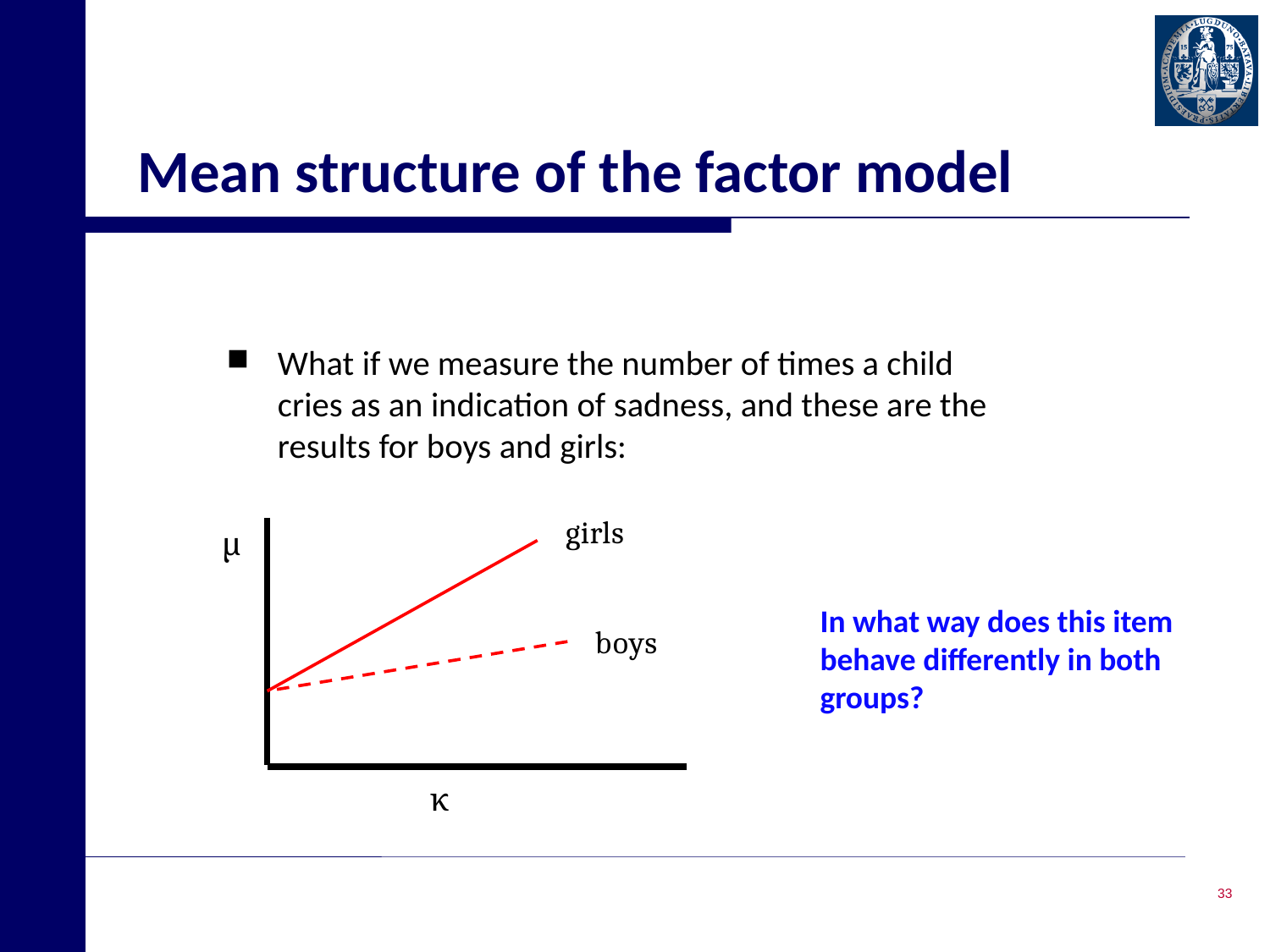

# Mean structure of the factor model

What if we measure the number of times a child cries as an indication of sadness, and these are the results for boys and girls:

girls
μ
In what way does this item behave differently in both groups?
boys
κ
33